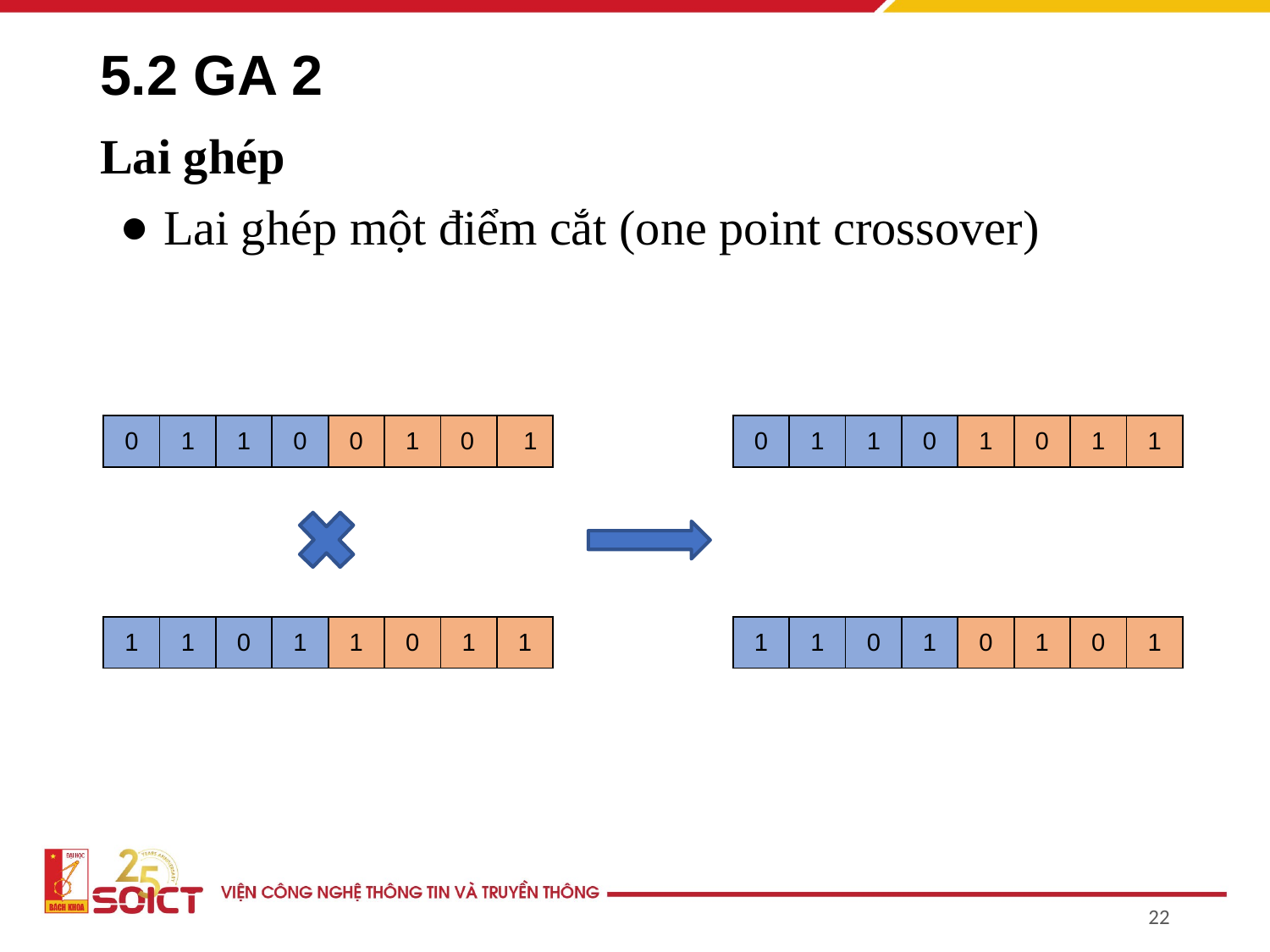

# 5.2 GA 2
Lai ghép
Lai ghép một điểm cắt (one point crossover)

| 0 | 1 | 1 | 0 | 0 | 1 | 0 | 1 |
| --- | --- | --- | --- | --- | --- | --- | --- |
| 0 | 1 | 1 | 0 | 1 | 0 | 1 | 1 |
| --- | --- | --- | --- | --- | --- | --- | --- |

| 1 | 1 | 0 | 1 | 1 | 0 | 1 | 1 |
| --- | --- | --- | --- | --- | --- | --- | --- |
| 1 | 1 | 0 | 1 | 0 | 1 | 0 | 1 |
| --- | --- | --- | --- | --- | --- | --- | --- |
22